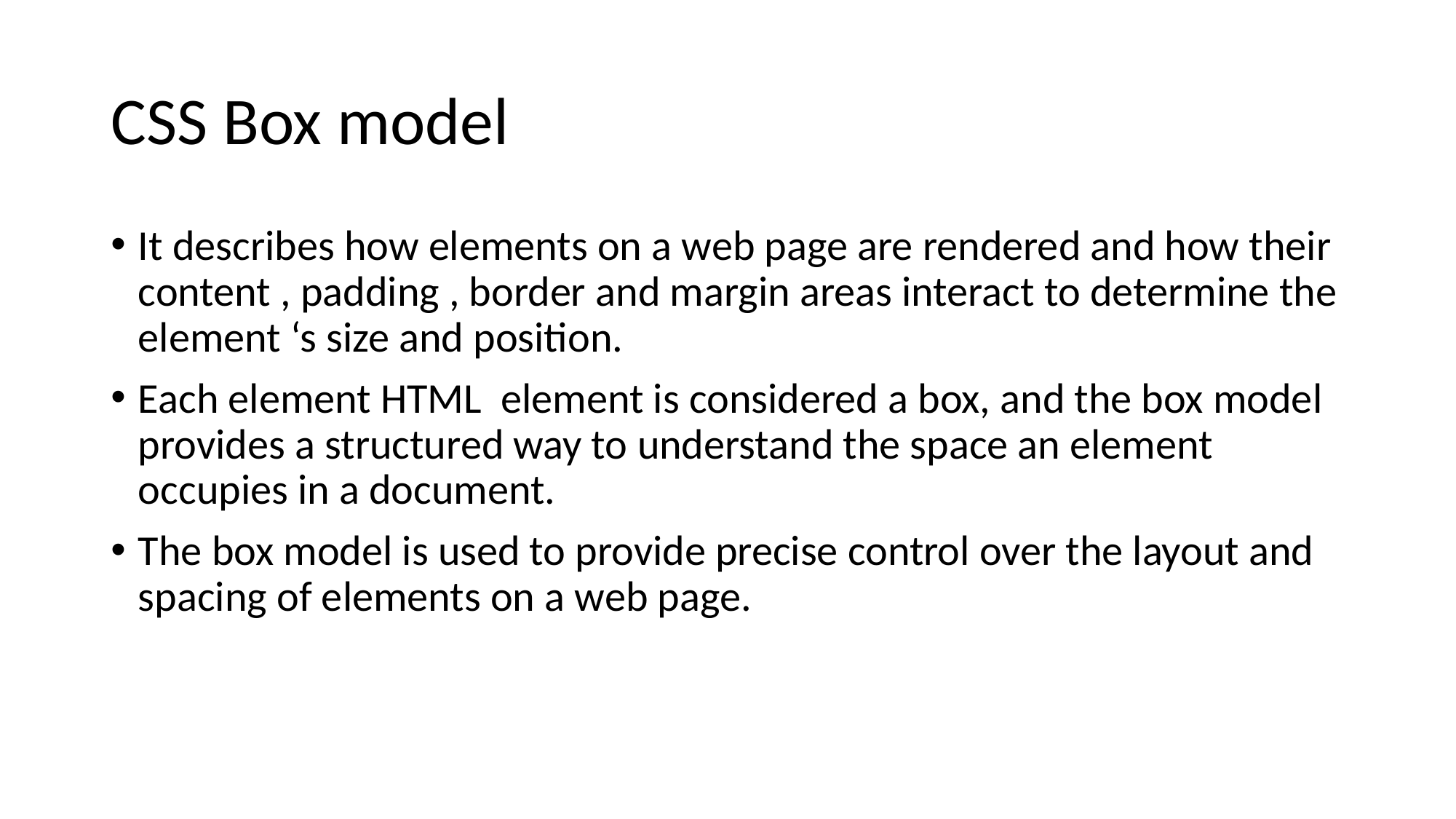

# CSS Box model
It describes how elements on a web page are rendered and how their content , padding , border and margin areas interact to determine the element ‘s size and position.
Each element HTML  element is considered a box, and the box model provides a structured way to understand the space an element occupies in a document.
The box model is used to provide precise control over the layout and spacing of elements on a web page.